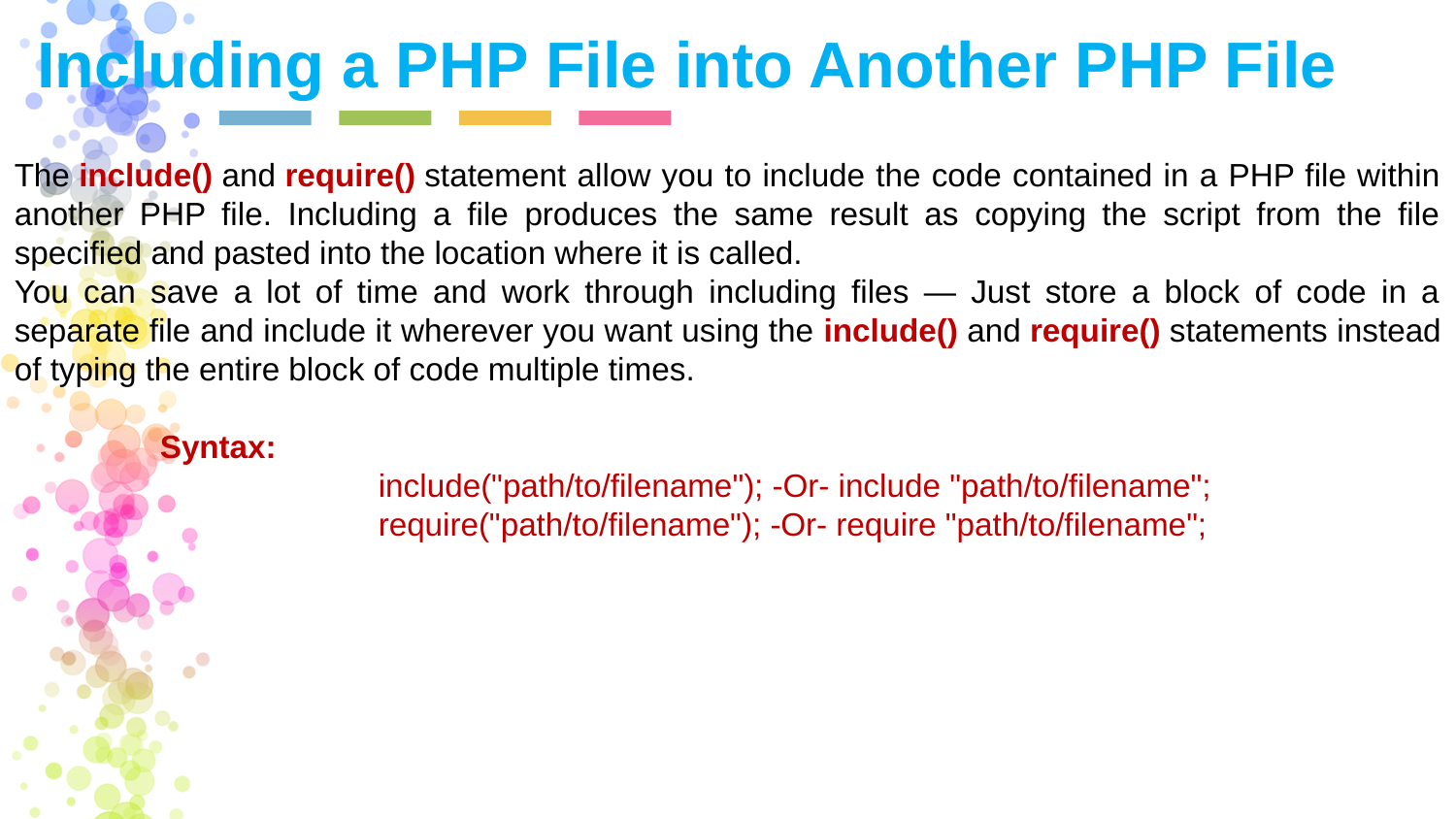

Including a PHP File into Another PHP File

The include() and require() statement allow you to include the code contained in a PHP file within another PHP file. Including a file produces the same result as copying the script from the file specified and pasted into the location where it is called.
You can save a lot of time and work through including files — Just store a block of code in a separate file and include it wherever you want using the include() and require() statements instead of typing the entire block of code multiple times.

	Syntax:
		include("path/to/filename"); -Or- include "path/to/filename";
		require("path/to/filename"); -Or- require "path/to/filename";